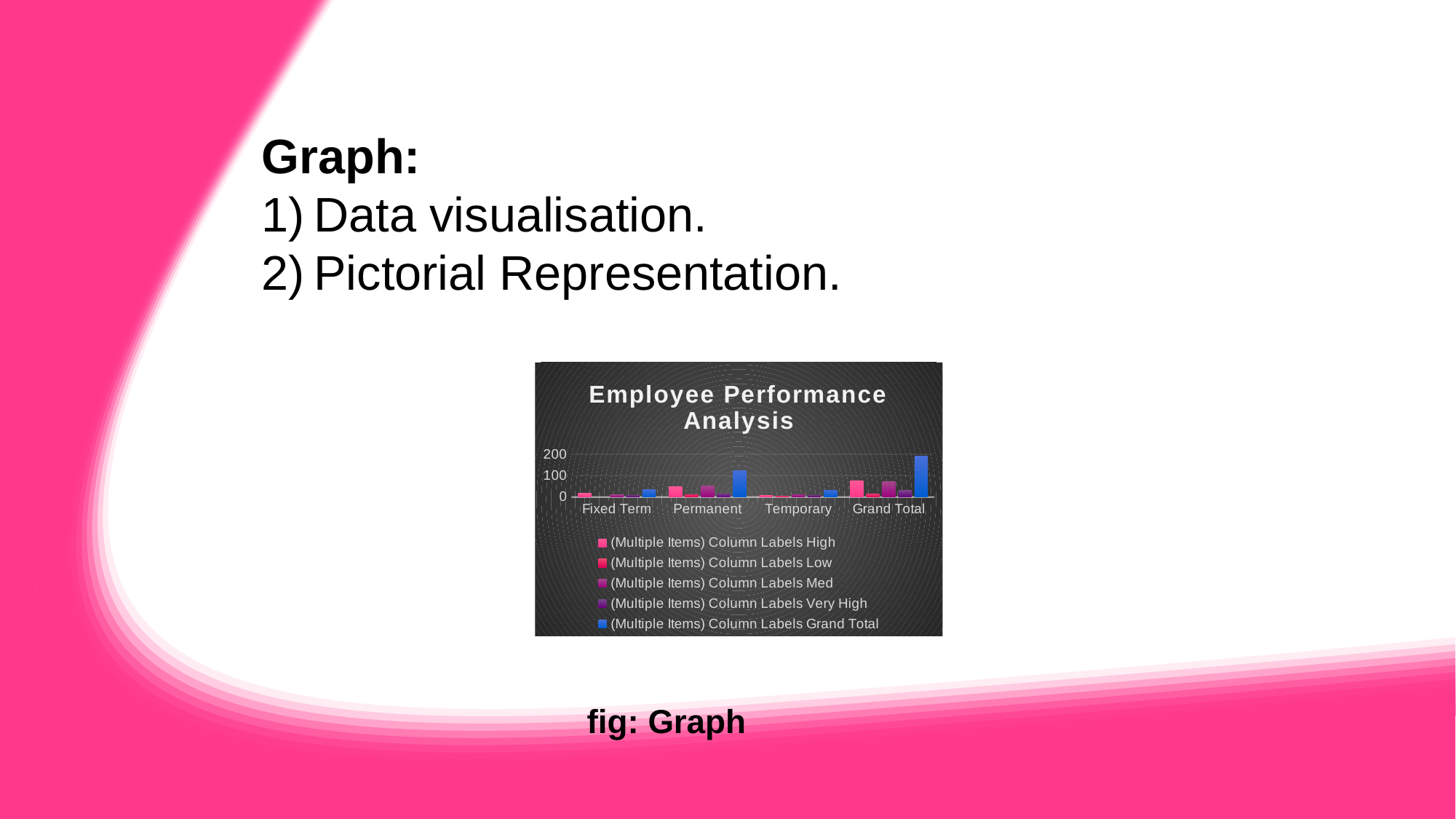

Graph:
Data visualisation.
Pictorial Representation.

### Chart: Employee Performance Analysis

| Category | (Multiple Items) | (Multiple Items) | (Multiple Items) | (Multiple Items) | (Multiple Items) |
|---|---|---|---|---|---|
| Fixed Term | 17.0 | None | 10.0 | 7.0 | 34.0 |
| Permanent | 48.0 | 11.0 | 50.0 | 15.0 | 124.0 |
| Temporary | 9.0 | 3.0 | 11.0 | 9.0 | 32.0 |
| Grand Total | 74.0 | 14.0 | 71.0 | 31.0 | 190.0 |
# fig: Graph